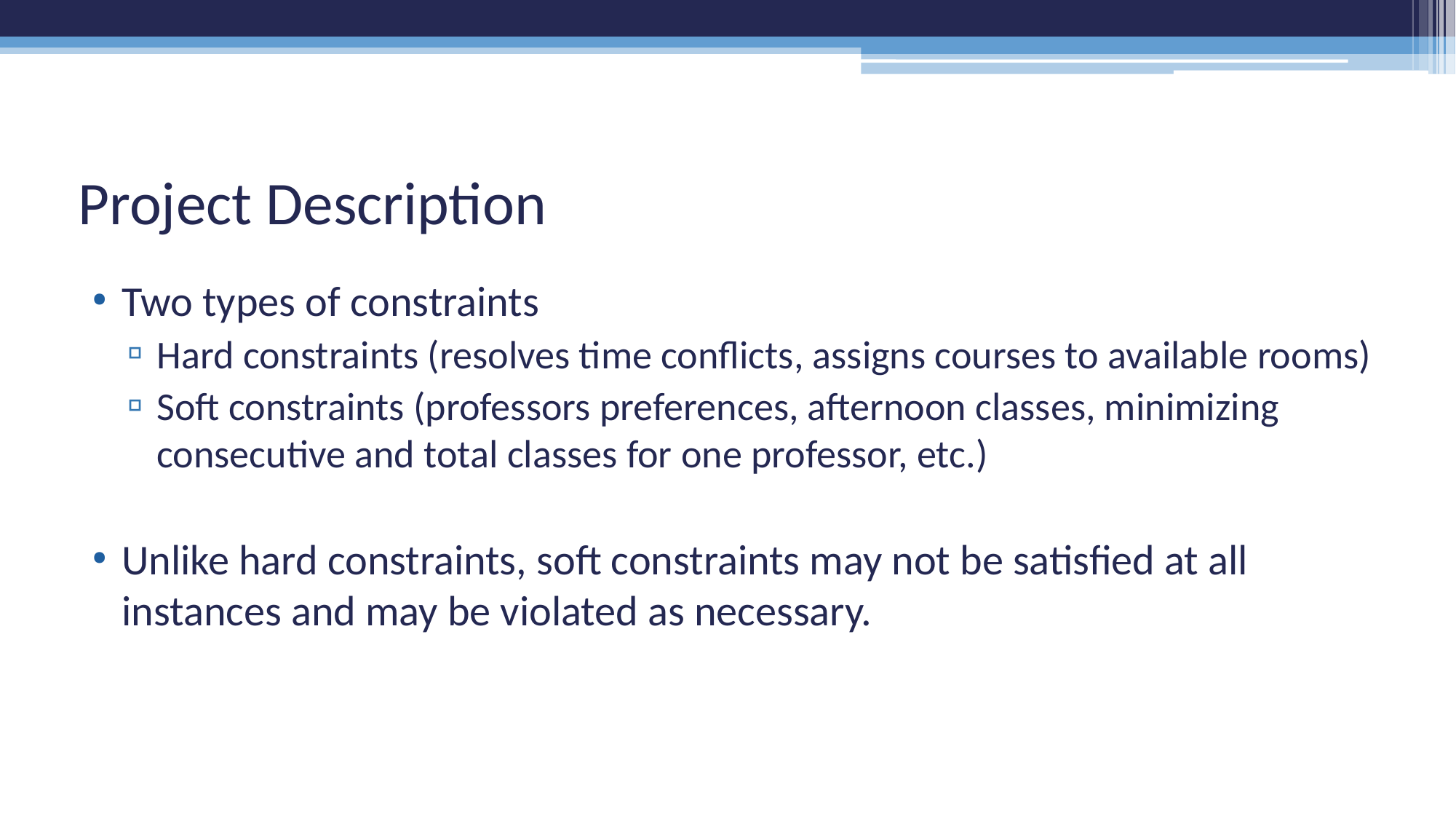

# Project Description
Two types of constraints
Hard constraints (resolves time conflicts, assigns courses to available rooms)
Soft constraints (professors preferences, afternoon classes, minimizing consecutive and total classes for one professor, etc.)

Unlike hard constraints, soft constraints may not be satisfied at all instances and may be violated as necessary.